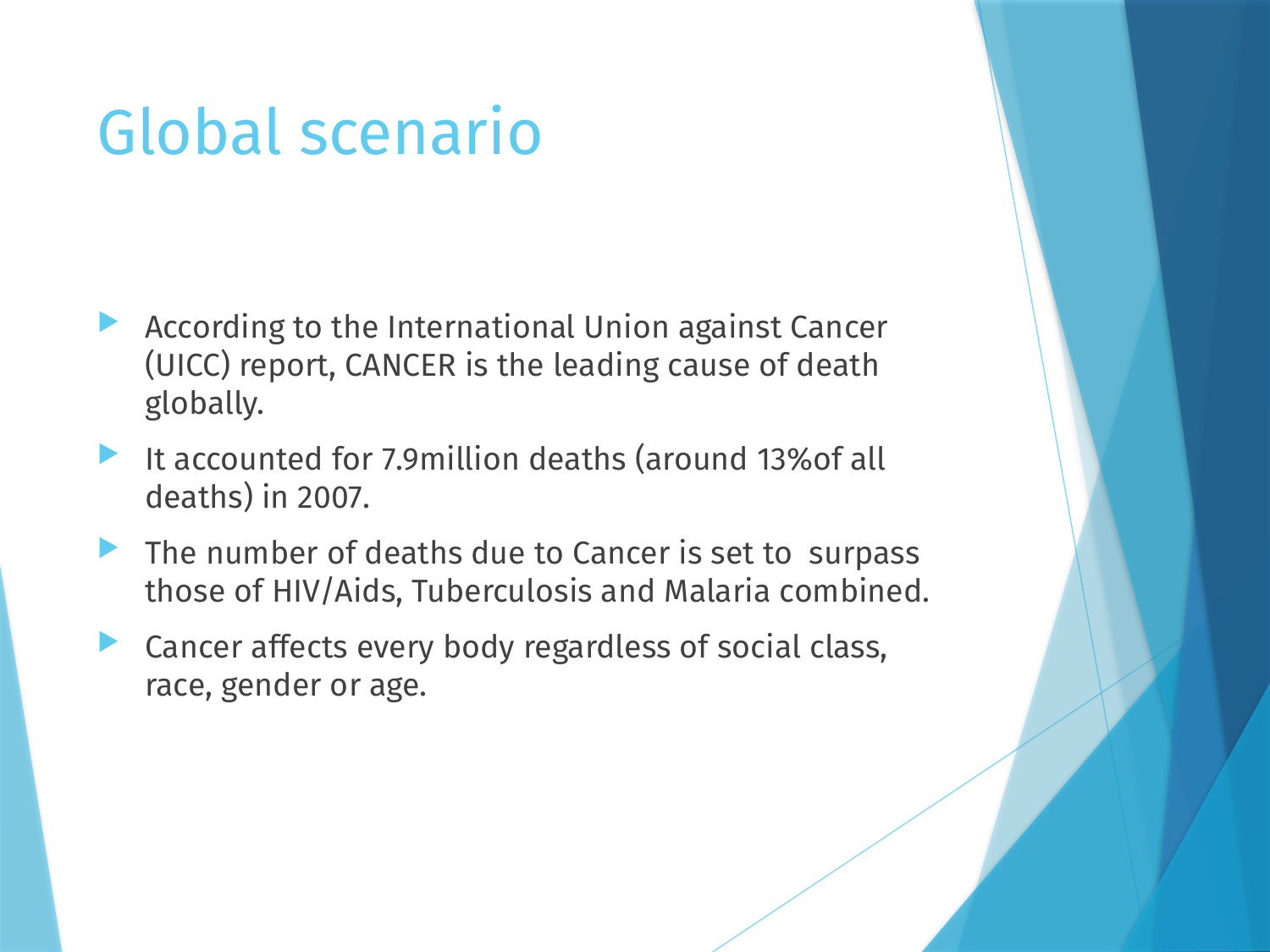

# Global scenario
According to the International Union against Cancer (UICC) report, CANCER is the leading cause of death globally.
It accounted for 7.9million deaths (around 13%of all deaths) in 2007.
The number of deaths due to Cancer is set to  surpass those of HIV/Aids, Tuberculosis and Malaria combined.
Cancer affects every body regardless of social class, race, gender or age.